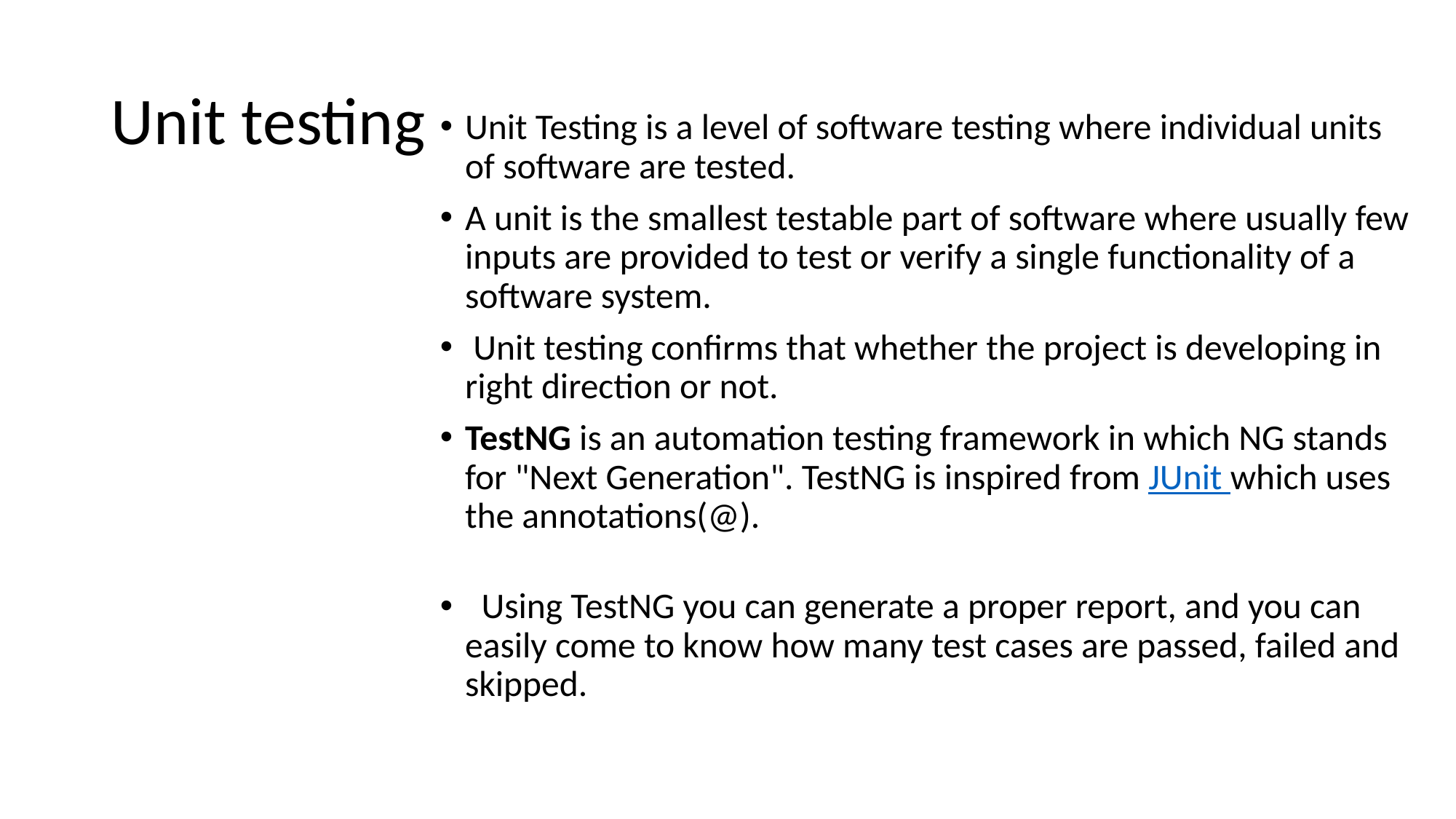

# Unit testing
Unit Testing is a level of software testing where individual units of software are tested.
A unit is the smallest testable part of software where usually few inputs are provided to test or verify a single functionality of a software system.
 Unit testing confirms that whether the project is developing in right direction or not.
TestNG is an automation testing framework in which NG stands for "Next Generation". TestNG is inspired from JUnit which uses the annotations(@).
  Using TestNG you can generate a proper report, and you can easily come to know how many test cases are passed, failed and skipped.